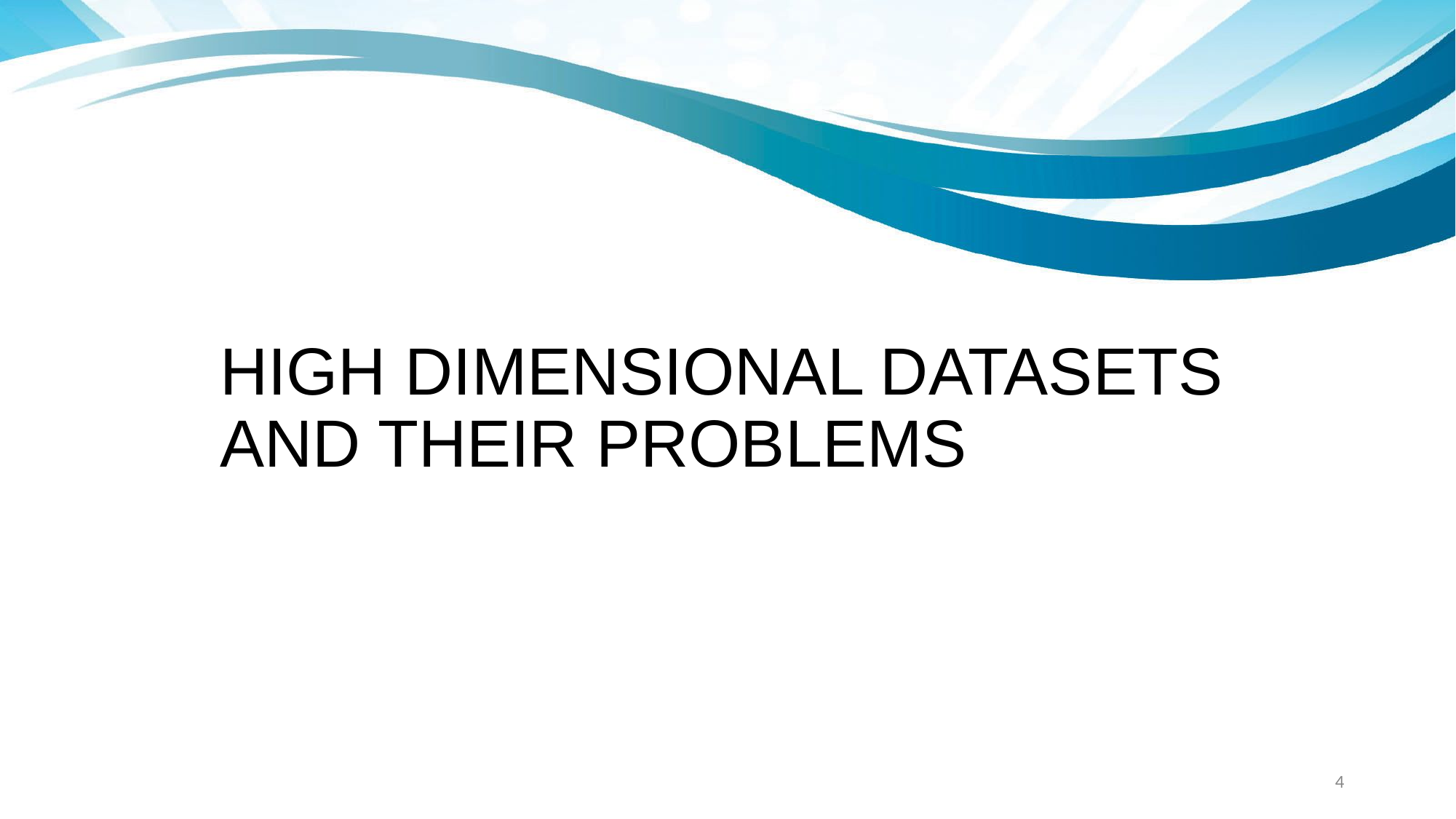

# HIGH DIMENSIONAL DATASETS AND THEIR PROBLEMS
4